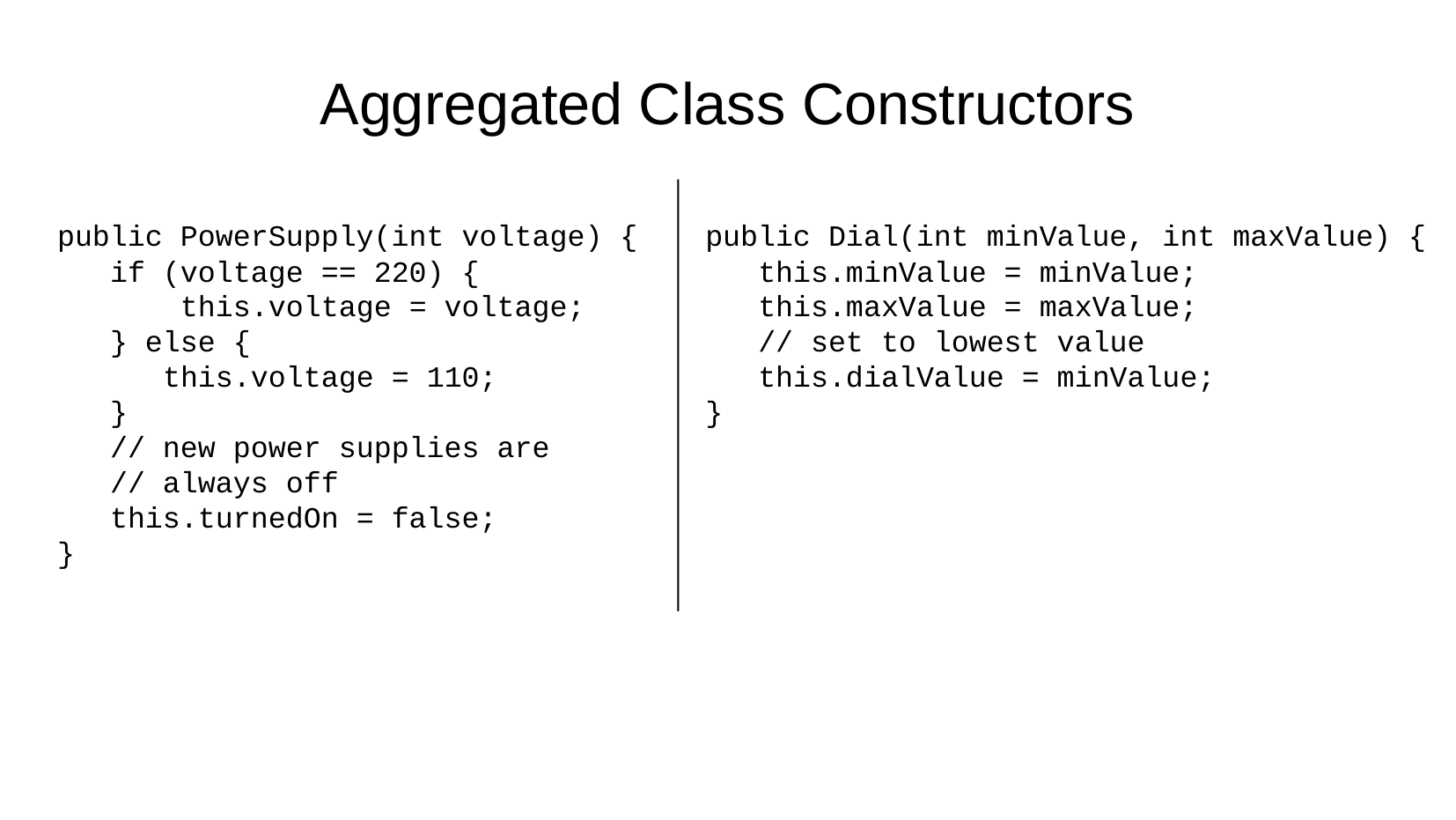

Aggregated Class Constructors

public PowerSupply(int voltage) {
   if (voltage == 220) {
       this.voltage = voltage;
   } else {
      this.voltage = 110;
   }
   // new power supplies are
   // always off
   this.turnedOn = false;
}

public Dial(int minValue, int maxValue) {
   this.minValue = minValue;
   this.maxValue = maxValue;
   // set to lowest value
   this.dialValue = minValue;
}